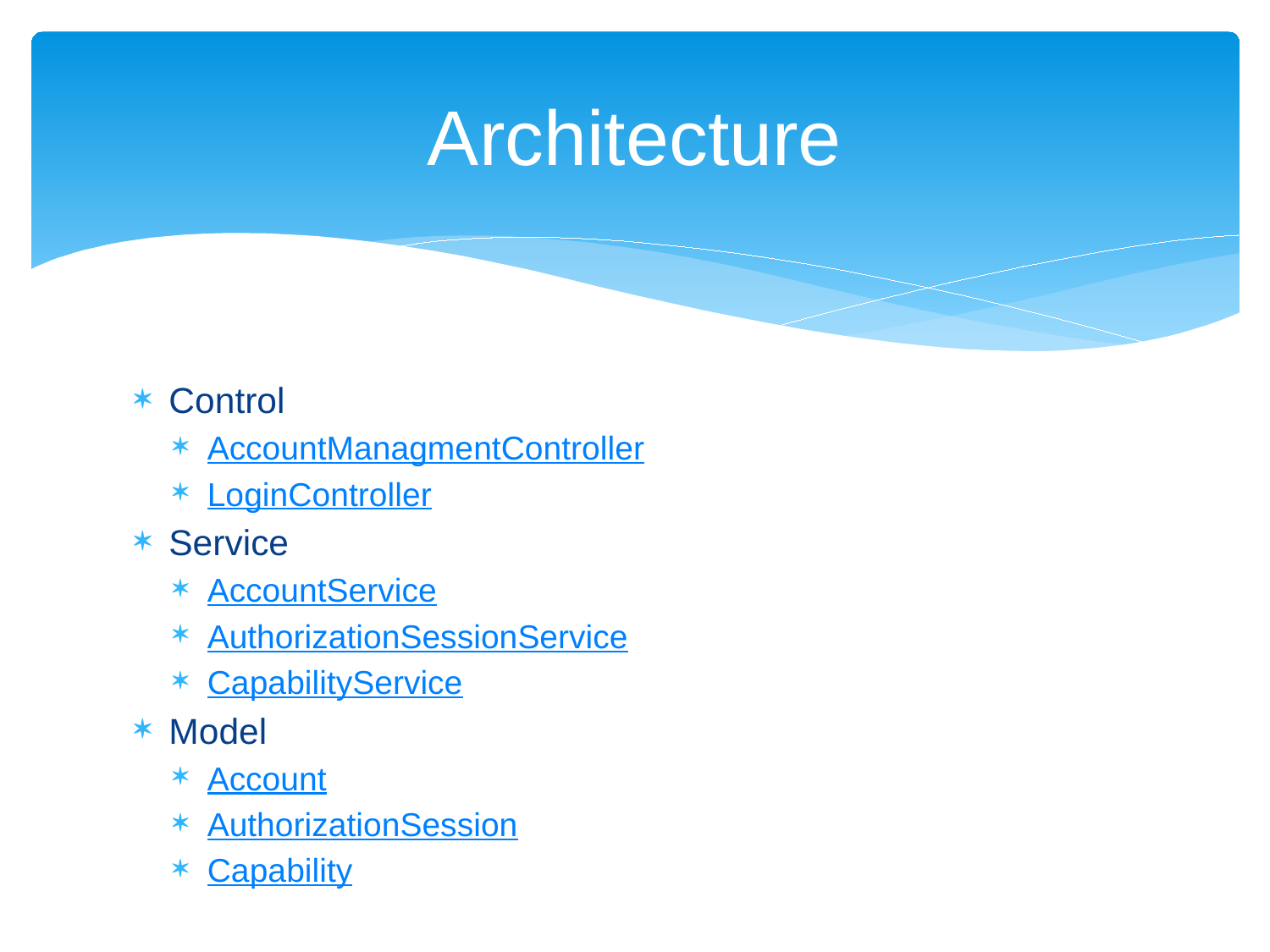

# Architecture
Control
AccountManagmentController
LoginController
Service
AccountService
AuthorizationSessionService
CapabilityService
Model
Account
AuthorizationSession
Capability